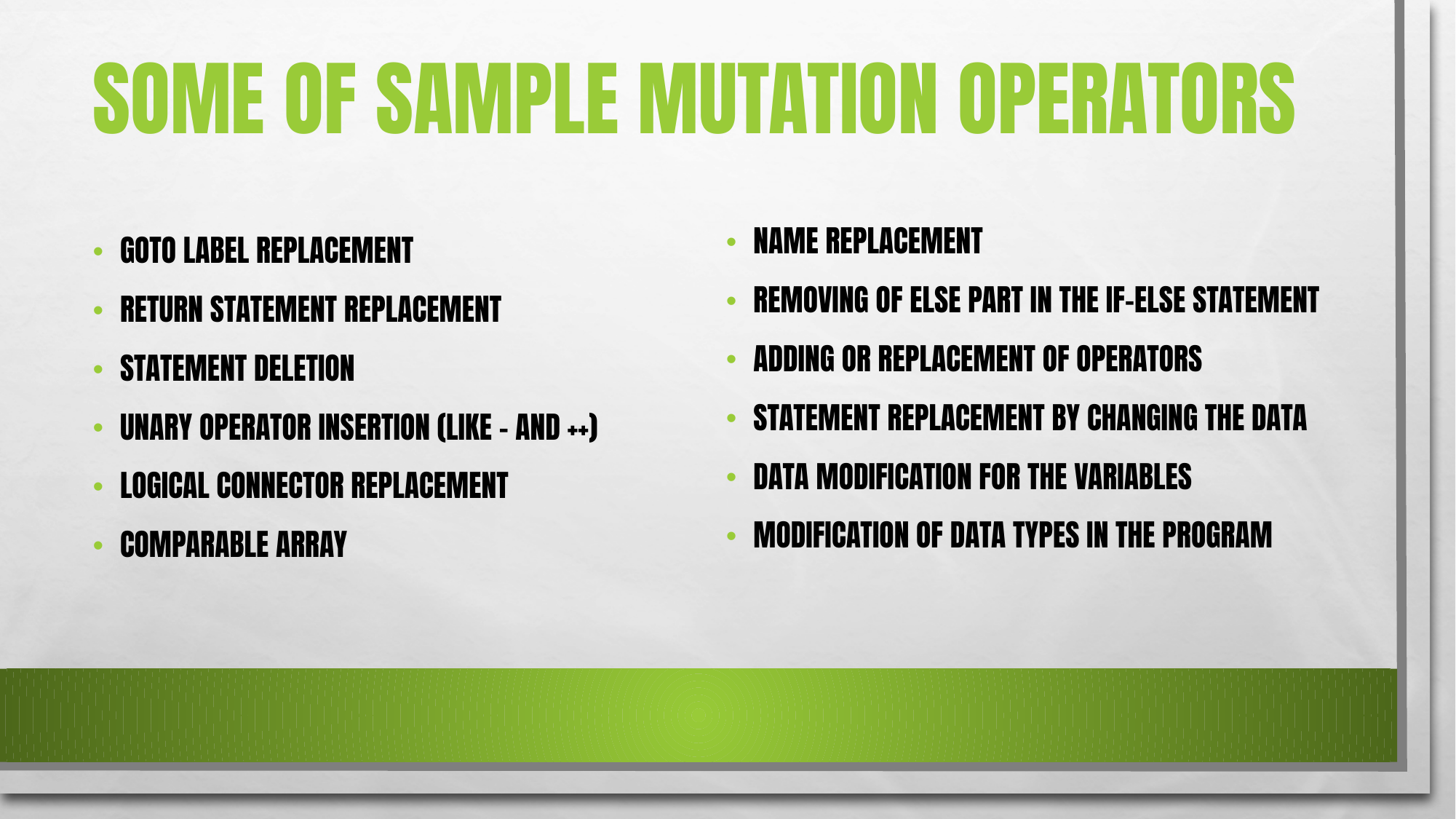

# SOME OF SAMPLE MUTATION OPERATORS
NAME REPLACEMENT
REMOVING OF ELSE PART IN THE IF-ELSE STATEMENT
ADDING OR REPLACEMENT OF OPERATORS
STATEMENT REPLACEMENT BY CHANGING THE DATA
DATA MODIFICATION FOR THE VARIABLES
MODIFICATION OF DATA TYPES IN THE PROGRAM
GOTO LABEL REPLACEMENT
RETURN STATEMENT REPLACEMENT
STATEMENT DELETION
UNARY OPERATOR INSERTION (LIKE – AND ++)
LOGICAL CONNECTOR REPLACEMENT
COMPARABLE ARRAY